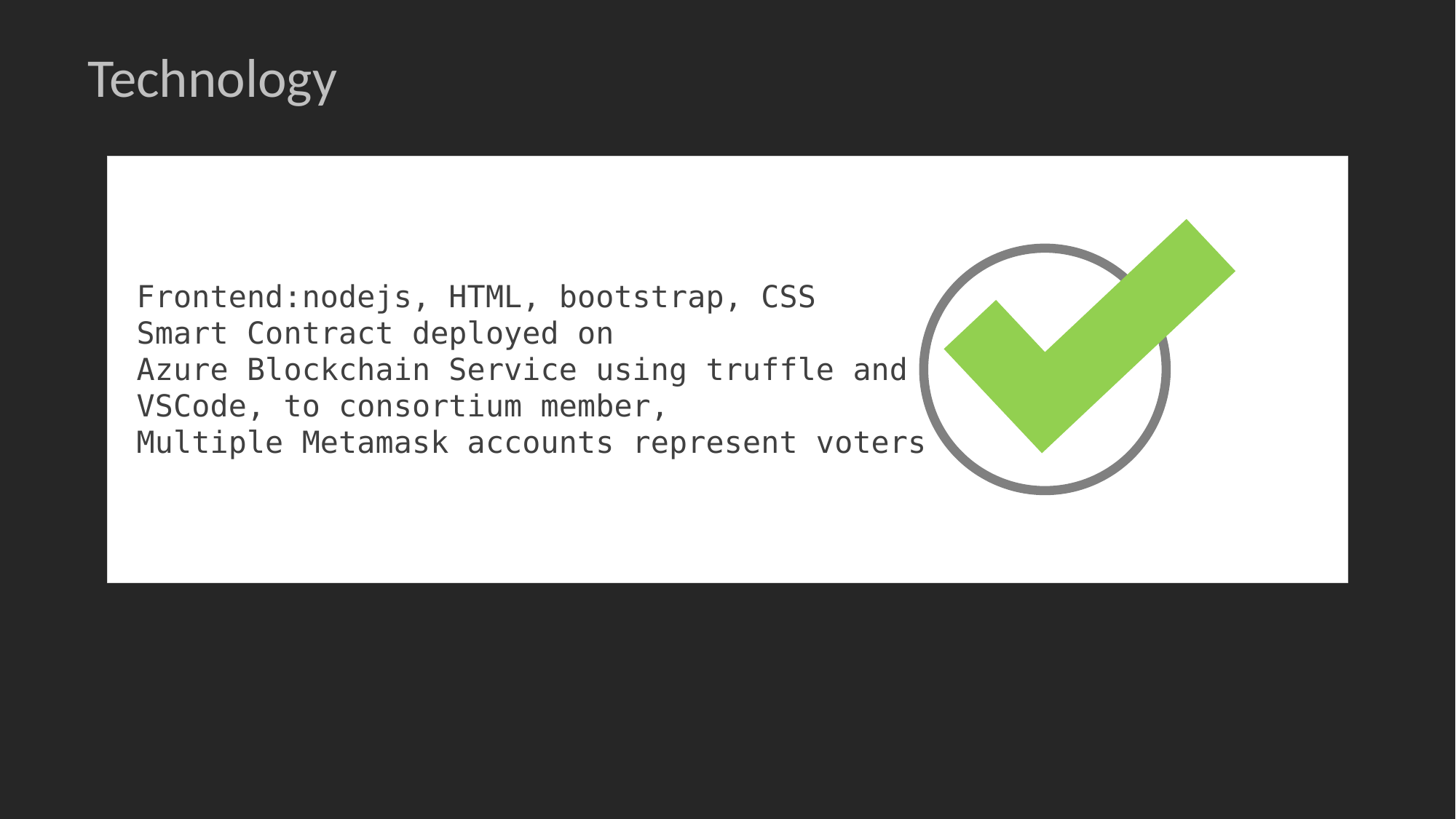

# Technology

Frontend:nodejs, HTML, bootstrap, CSS
Smart Contract deployed on
Azure Blockchain Service using truffle and
VSCode, to consortium member,
Multiple Metamask accounts represent voters